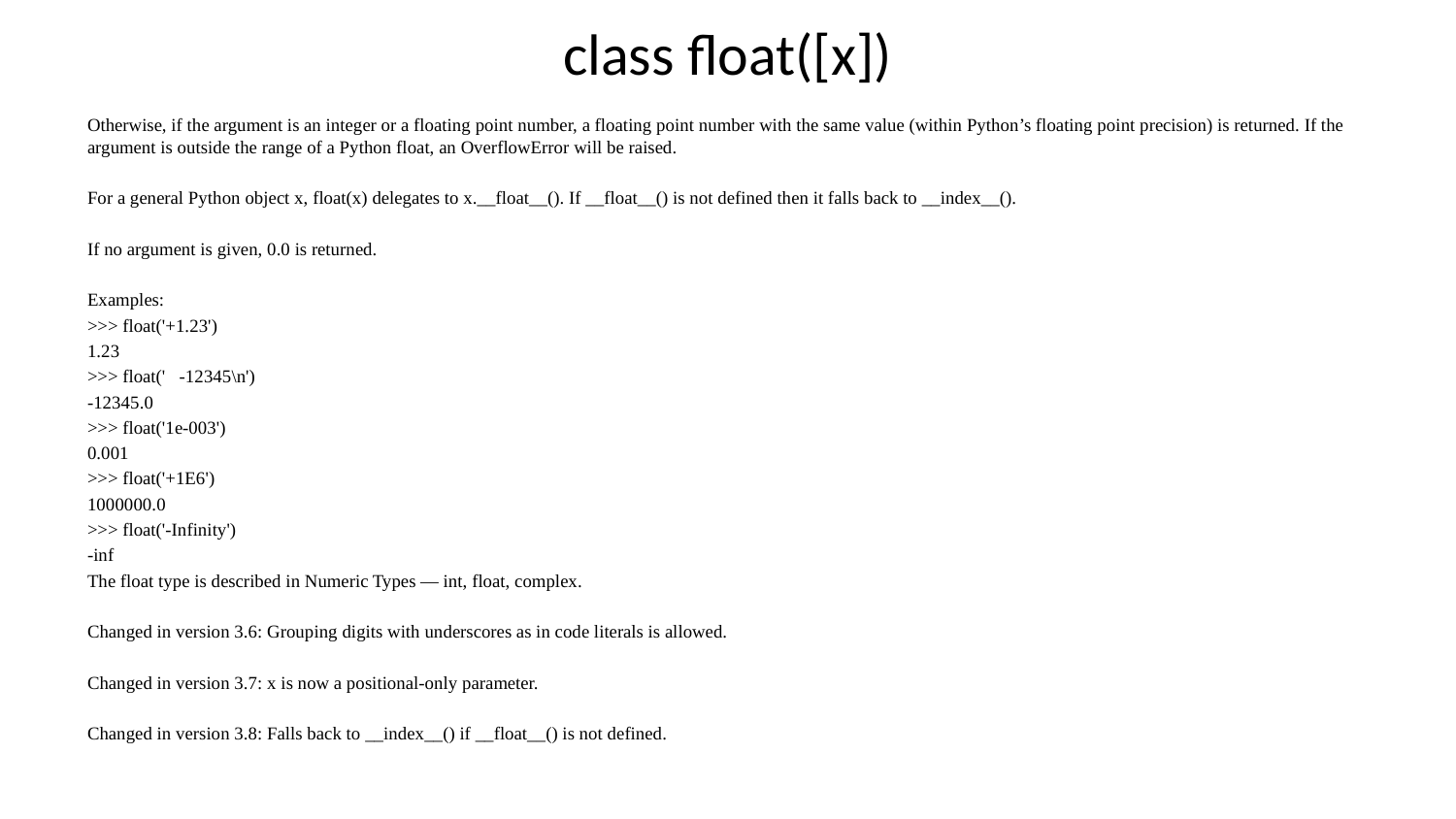

# class float([x])
Otherwise, if the argument is an integer or a floating point number, a floating point number with the same value (within Python’s floating point precision) is returned. If the argument is outside the range of a Python float, an OverflowError will be raised.

For a general Python object x, float(x) delegates to x.__float__(). If __float__() is not defined then it falls back to __index__().

If no argument is given, 0.0 is returned.

Examples:
>>> float('+1.23')
1.23
>>> float('   -12345\n')
-12345.0
>>> float('1e-003')
0.001
>>> float('+1E6')
1000000.0
>>> float('-Infinity')
-inf
The float type is described in Numeric Types — int, float, complex.

Changed in version 3.6: Grouping digits with underscores as in code literals is allowed.

Changed in version 3.7: x is now a positional-only parameter.

Changed in version 3.8: Falls back to __index__() if __float__() is not defined.